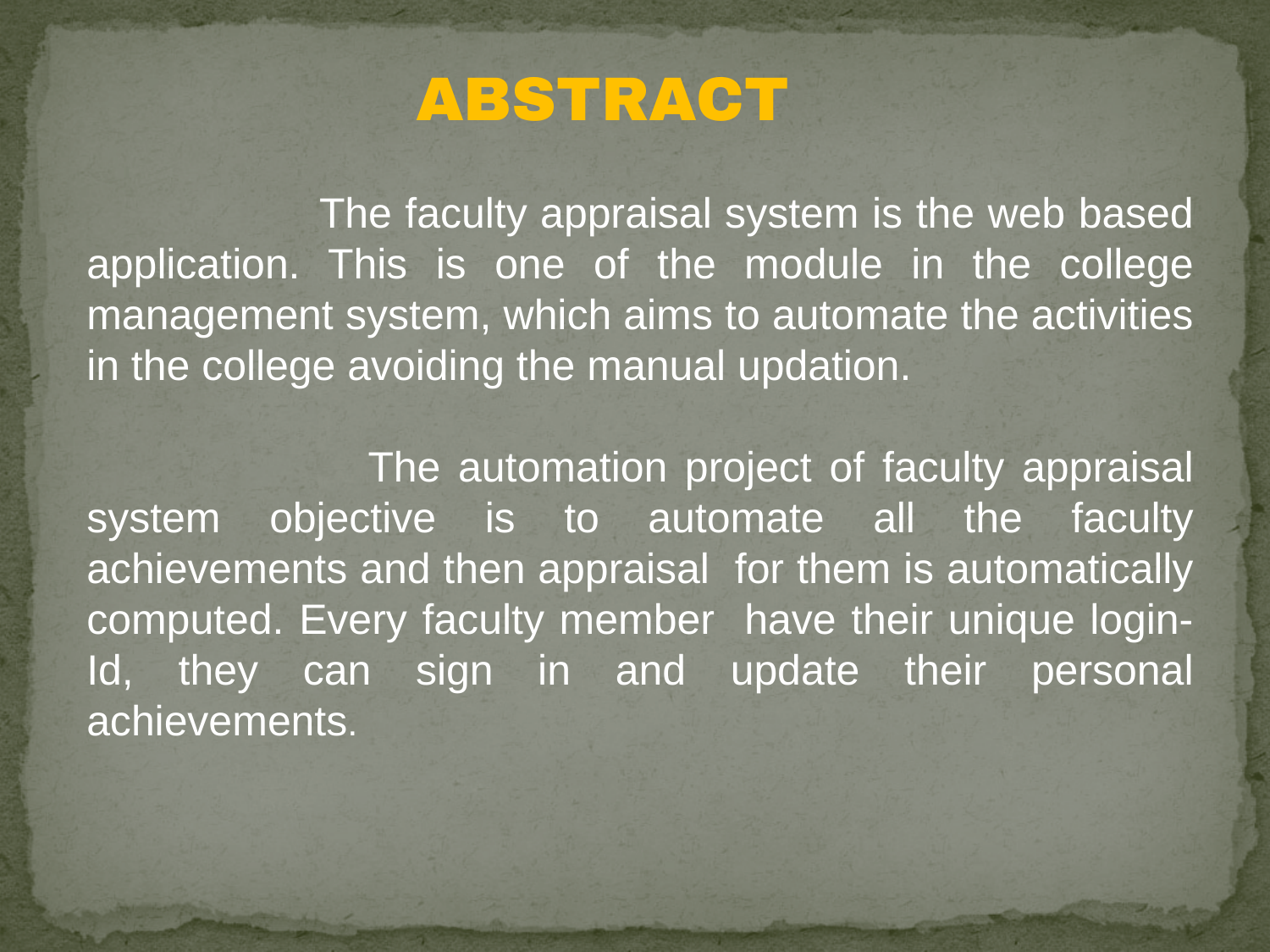

ABSTRACT
	        The faculty appraisal system is the web based application. This is one of the module in the college management system, which aims to automate the activities in the college avoiding the manual updation.

                The automation project of faculty appraisal system objective is to automate all the faculty achievements and then appraisal  for them is automatically computed. Every faculty member  have their unique login-Id, they can sign in and update their personal achievements.